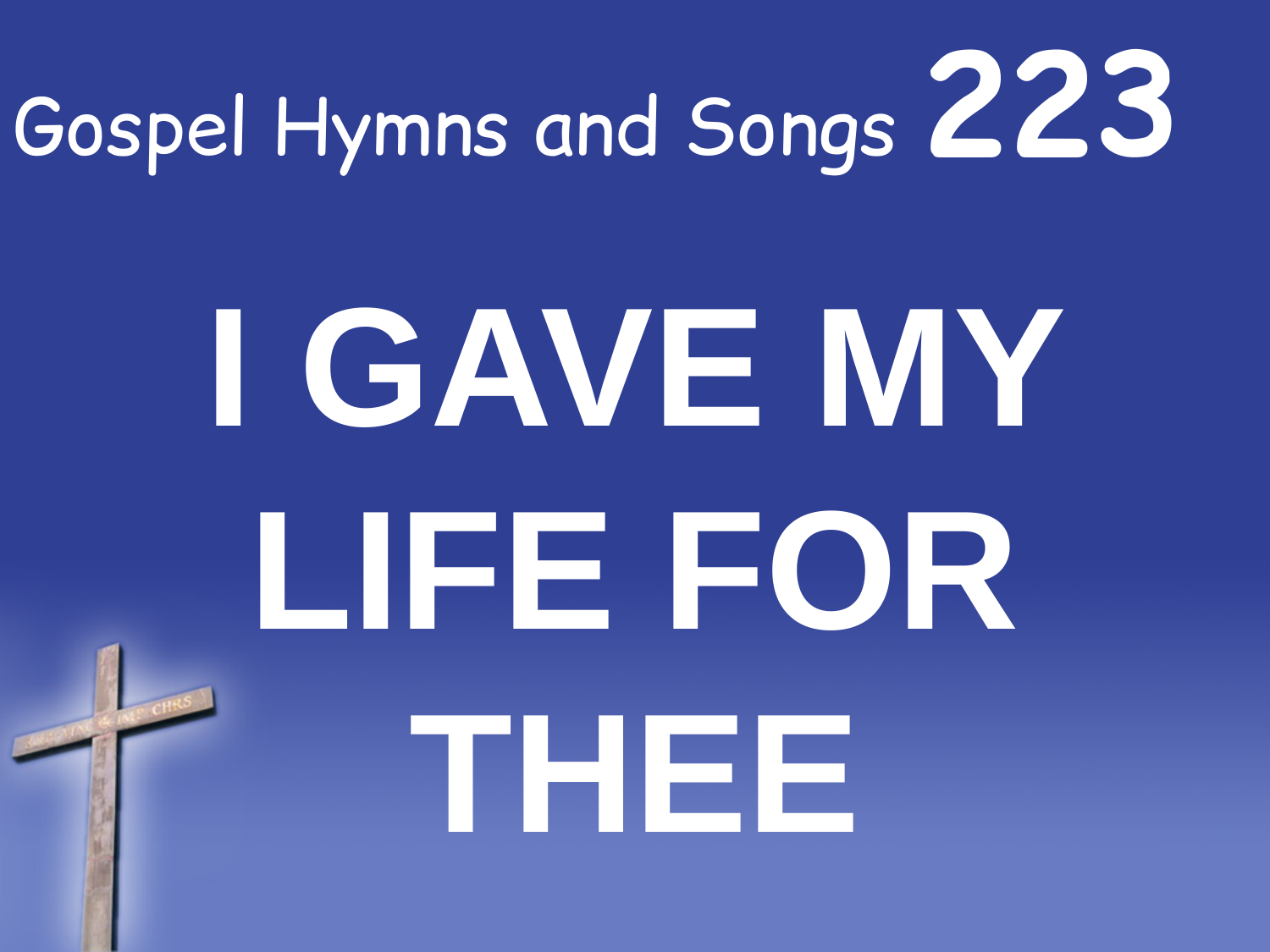

# Gospel Hymns and Songs 223
I GAVE MY LIFE FOR THEE